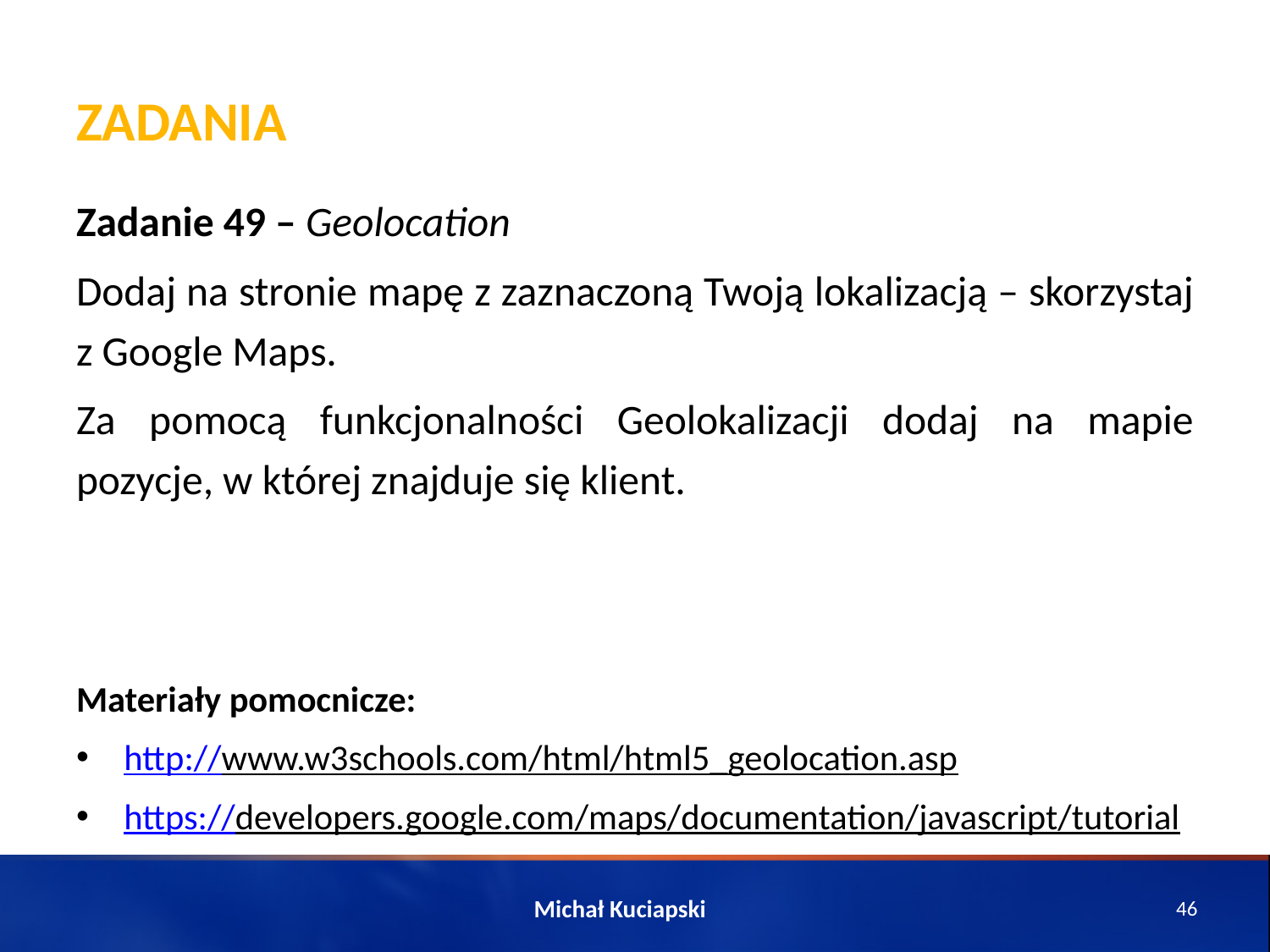

# Zadania
Zadanie 49 – Geolocation
Dodaj na stronie mapę z zaznaczoną Twoją lokalizacją – skorzystaj z Google Maps.
Za pomocą funkcjonalności Geolokalizacji dodaj na mapie pozycje, w której znajduje się klient.

Materiały pomocnicze:
http://www.w3schools.com/html/html5_geolocation.asp
https://developers.google.com/maps/documentation/javascript/tutorial
Michał Kuciapski
46